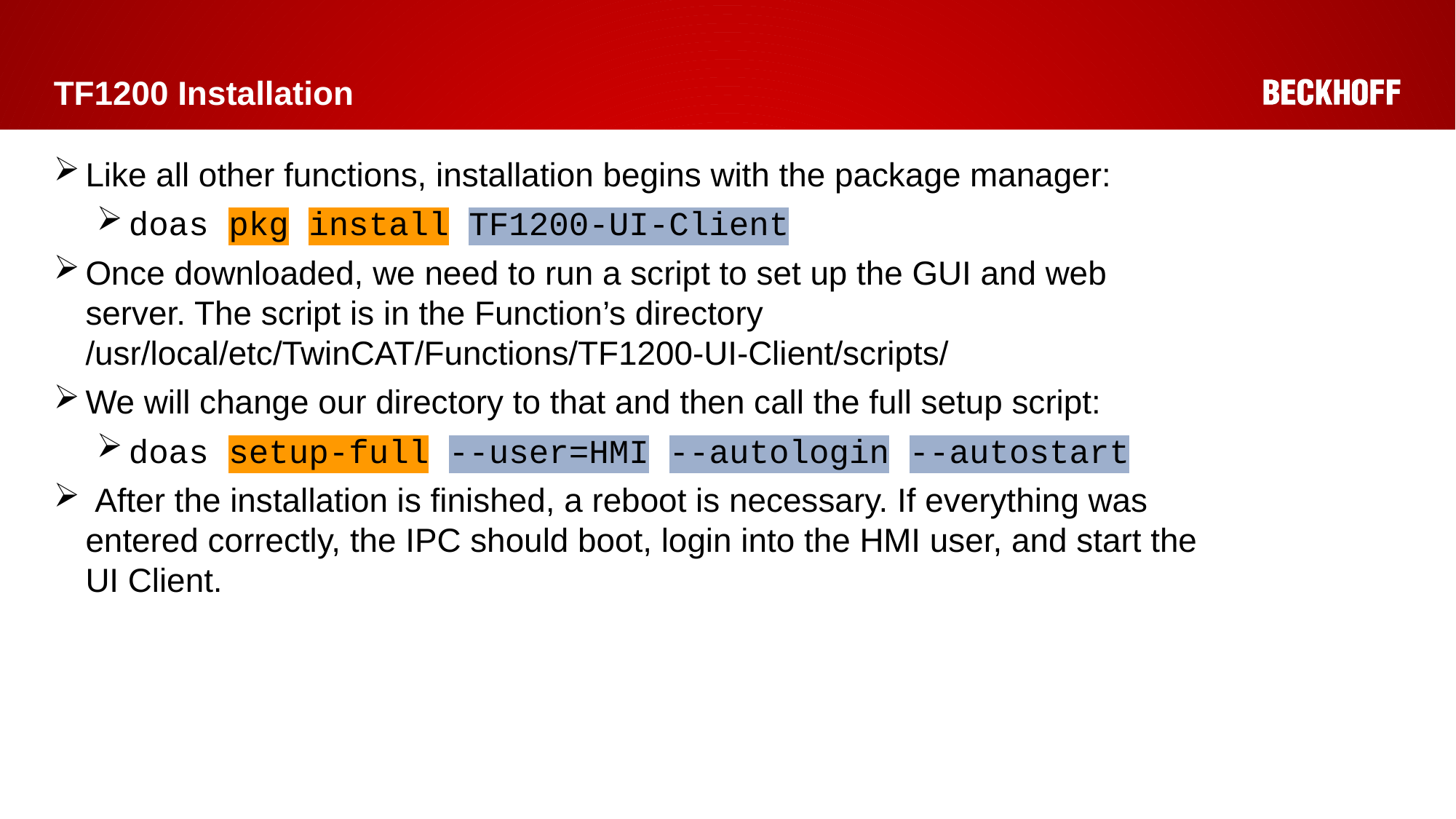

# TF1200 Installation
Like all other functions, installation begins with the package manager:
doas pkg install TF1200-UI-Client
Once downloaded, we need to run a script to set up the GUI and web server. The script is in the Function’s directory /usr/local/etc/TwinCAT/Functions/TF1200-UI-Client/scripts/
We will change our directory to that and then call the full setup script:
doas setup-full --user=HMI --autologin --autostart
 After the installation is finished, a reboot is necessary. If everything was entered correctly, the IPC should boot, login into the HMI user, and start the UI Client.